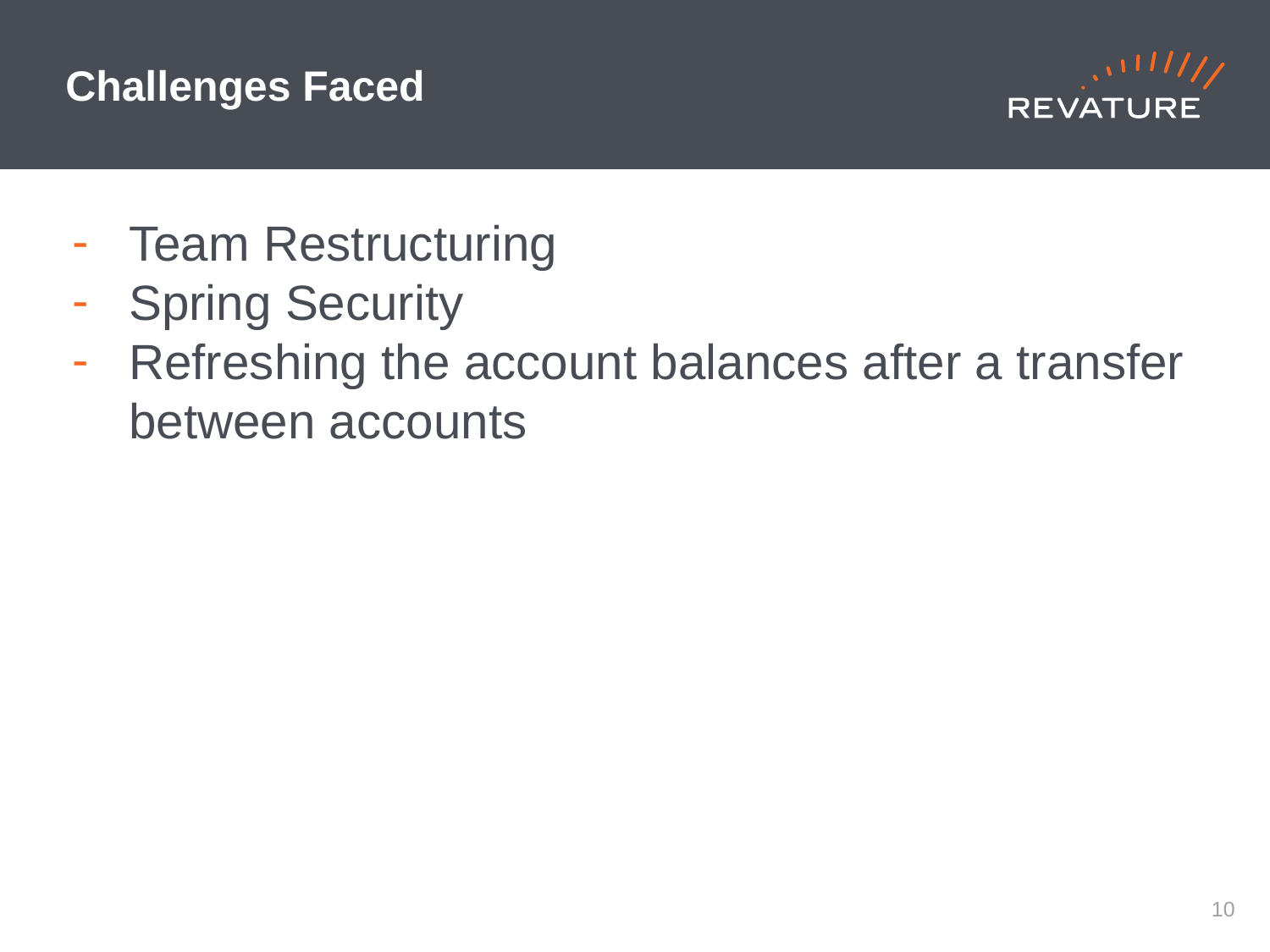

# Challenges Faced
Team Restructuring
Spring Security
Refreshing the account balances after a transfer between accounts
10